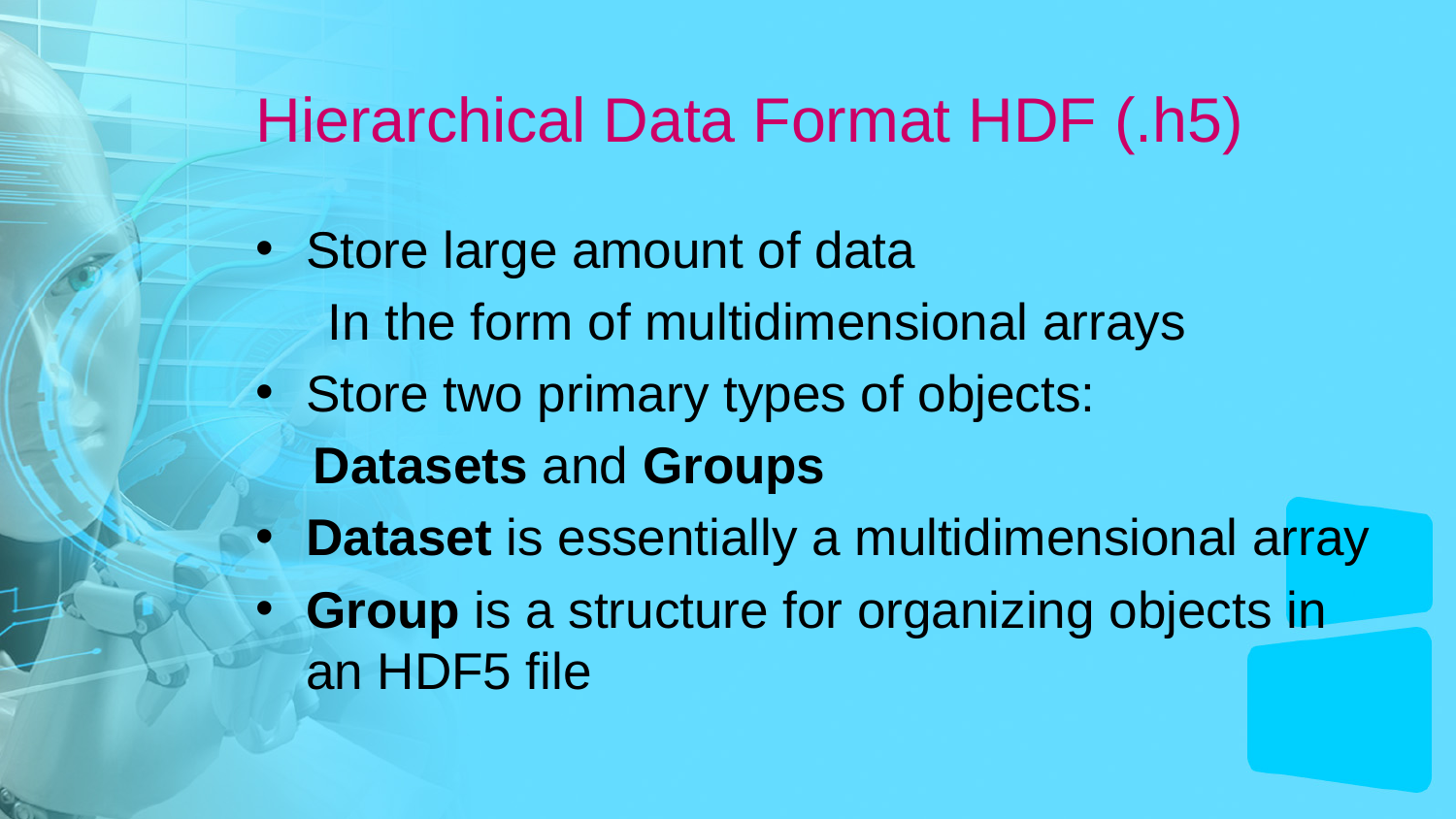

# Hierarchical Data Format HDF (.h5)
Store large amount of data
     In the form of multidimensional arrays
Store two primary types of objects:
    Datasets and Groups
Dataset is essentially a multidimensional array
Group is a structure for organizing objects in an HDF5 file